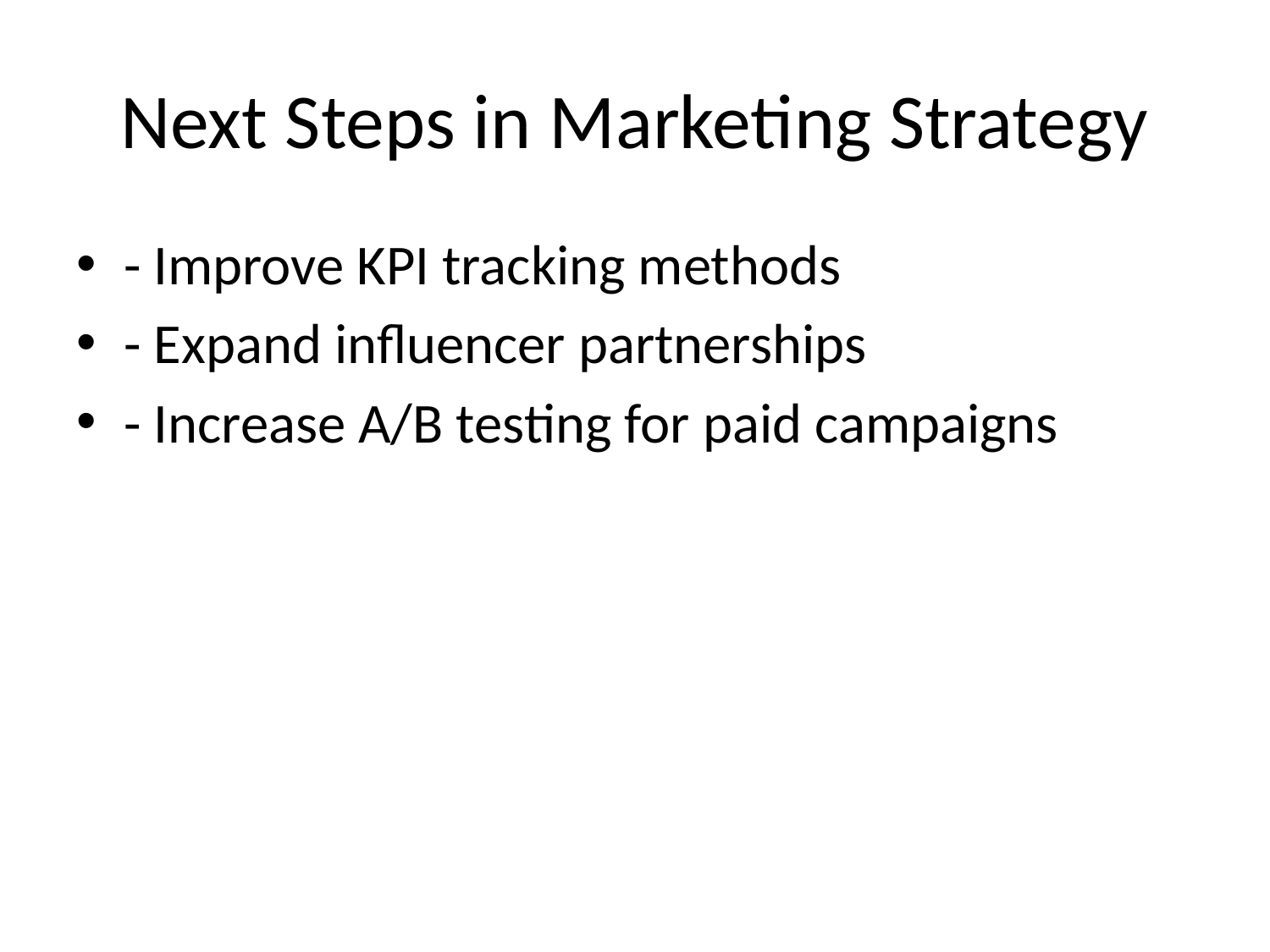

# Next Steps in Marketing Strategy
- Improve KPI tracking methods
- Expand influencer partnerships
- Increase A/B testing for paid campaigns